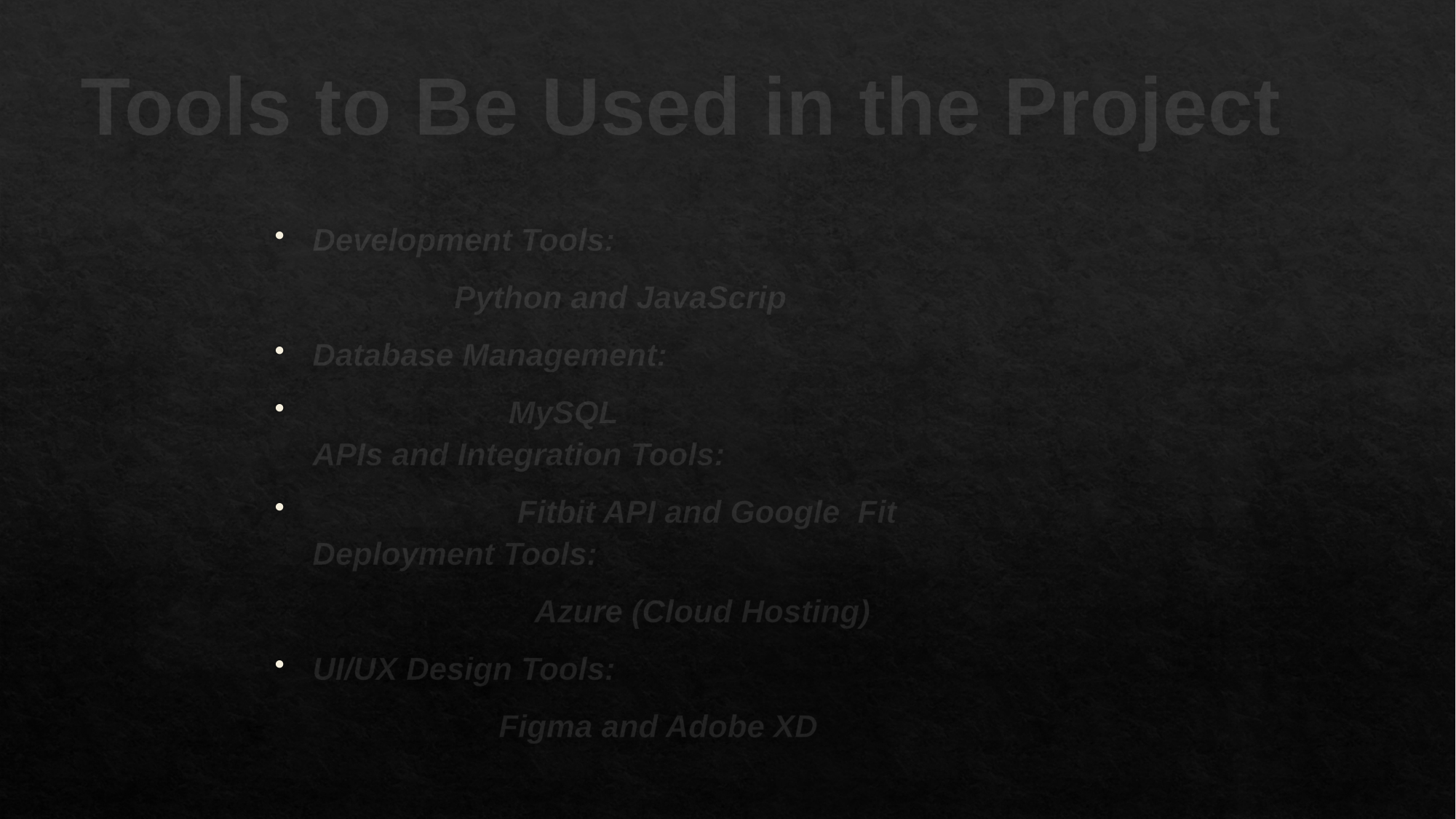

# Tools to Be Used in the Project
Development Tools:
                    Python and JavaScrip
Database Management:
                      MySQL
APIs and Integration Tools:
                       Fitbit API and Google  Fit
Deployment Tools:
                             Azure (Cloud Hosting)
UI/UX Design Tools:
                         Figma and Adobe XD